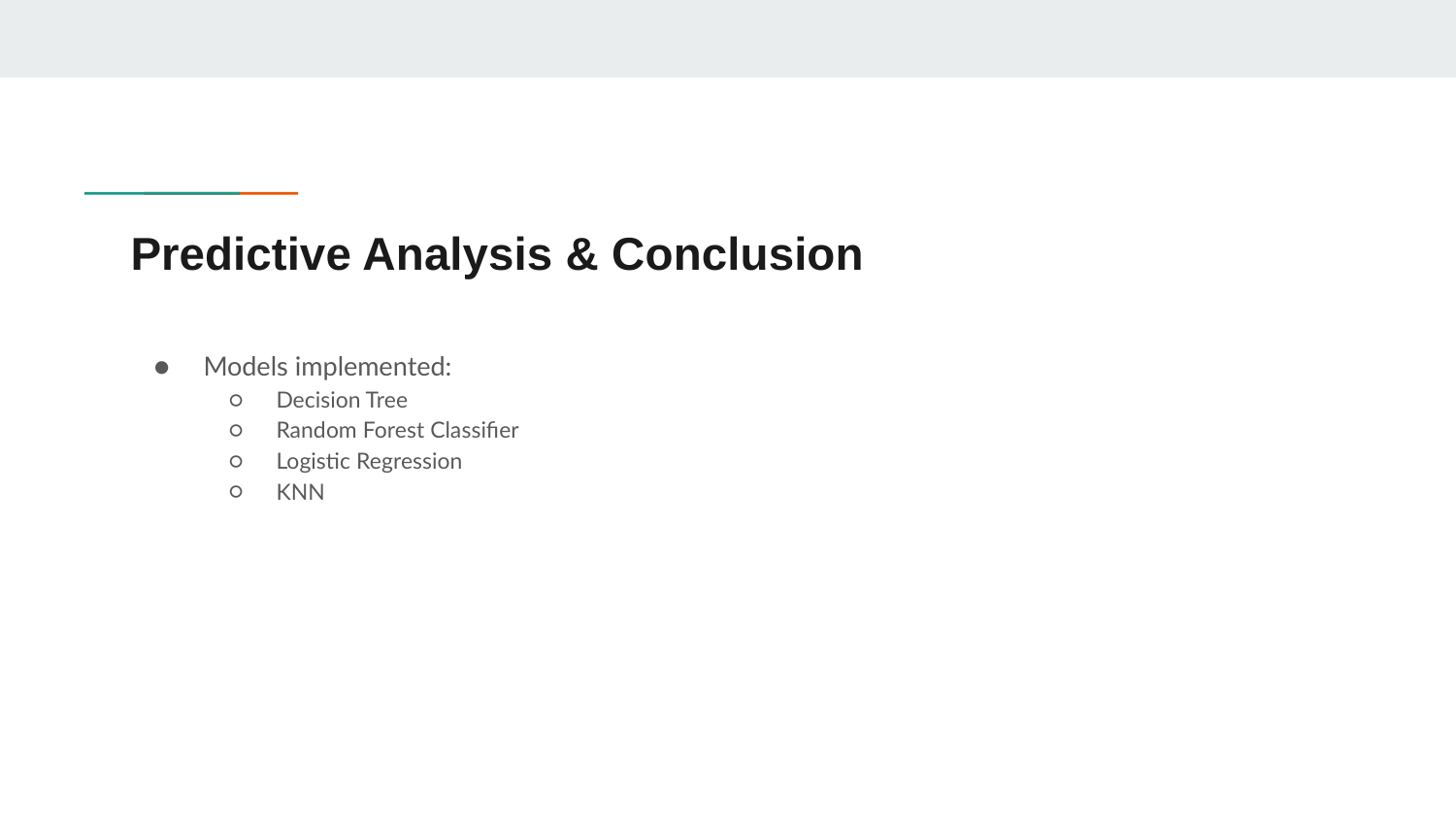

# Predictive Analysis & Conclusion
Models implemented:
Decision Tree
Random Forest Classifier
Logistic Regression
KNN